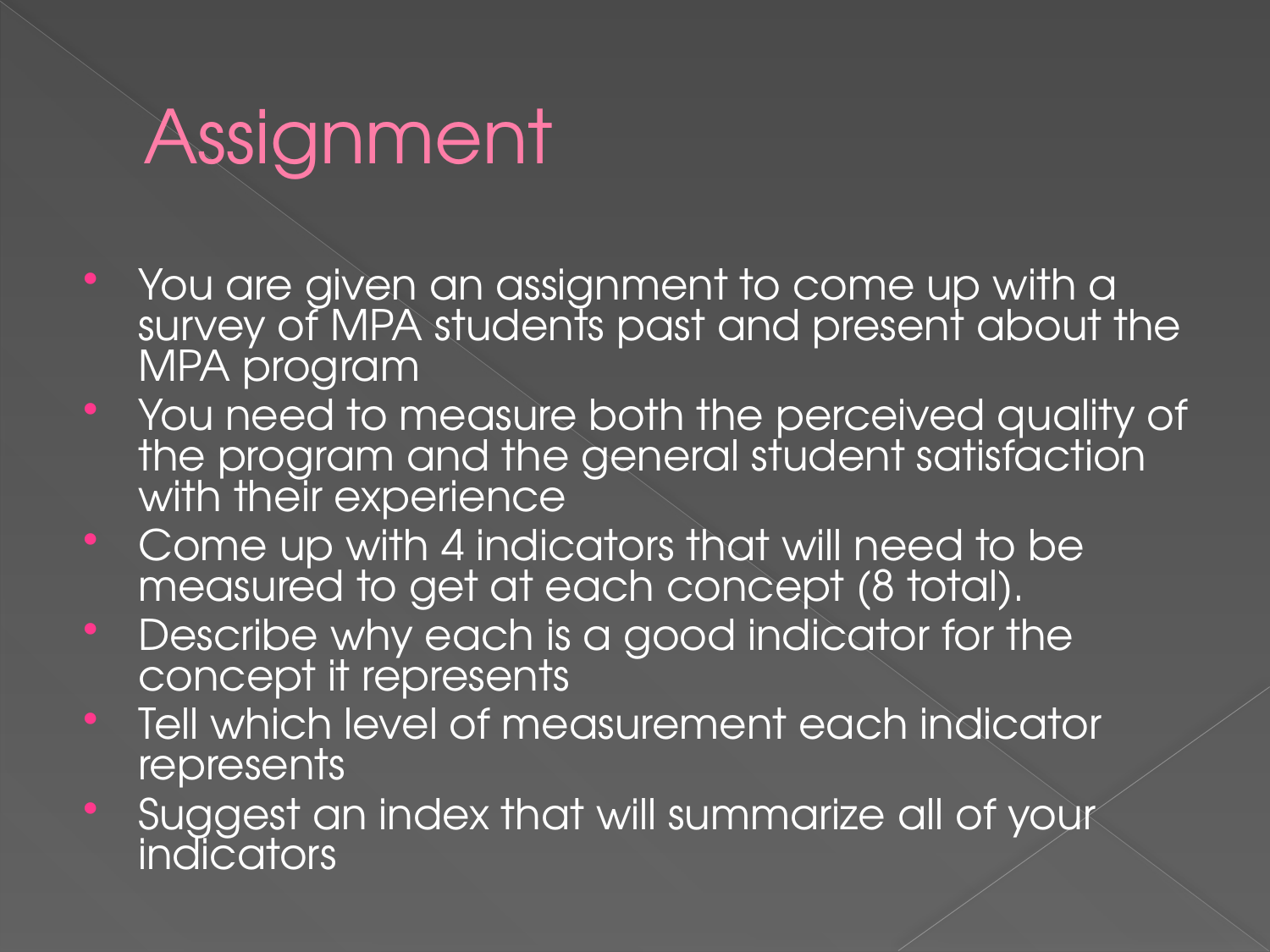

# Assignment
You are given an assignment to come up with a survey of MPA students past and present about the MPA program
You need to measure both the perceived quality of the program and the general student satisfaction with their experience
Come up with 4 indicators that will need to be measured to get at each concept (8 total).
Describe why each is a good indicator for the concept it represents
Tell which level of measurement each indicator represents
Suggest an index that will summarize all of your indicators